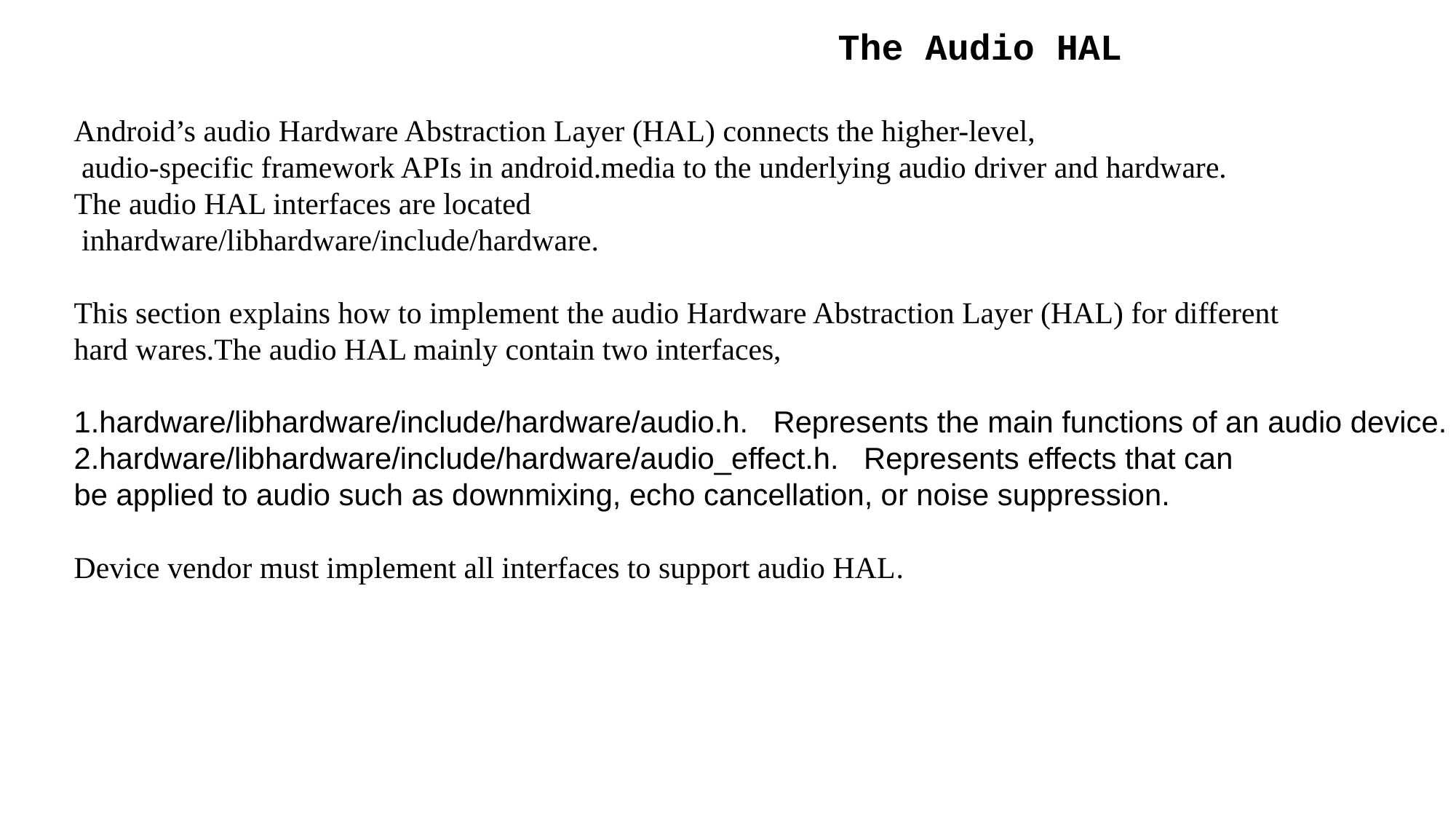

The Audio HAL

Android’s audio Hardware Abstraction Layer (HAL) connects the higher-level,
 audio-specific framework APIs in android.media to the underlying audio driver and hardware.
The audio HAL interfaces are located
 inhardware/libhardware/include/hardware.

This section explains how to implement the audio Hardware Abstraction Layer (HAL) for different
hard wares.The audio HAL mainly contain two interfaces,

1.hardware/libhardware/include/hardware/audio.h.   Represents the main functions of an audio device.
2.hardware/libhardware/include/hardware/audio_effect.h.   Represents effects that can
be applied to audio such as downmixing, echo cancellation, or noise suppression.

Device vendor must implement all interfaces to support audio HAL.